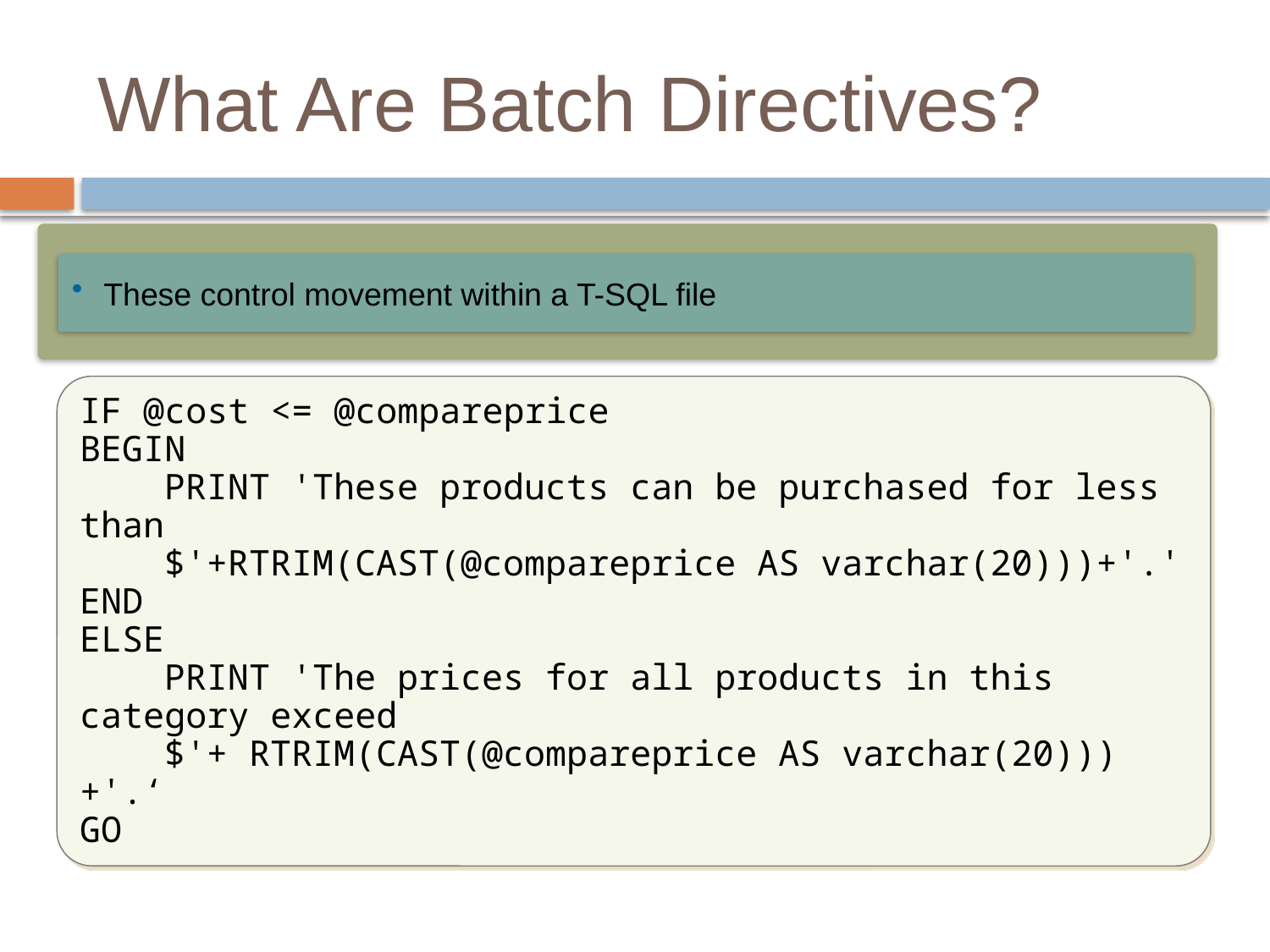

# What Are Batch Directives?

These control movement within a T-SQL file
IF @cost <= @compareprice
BEGIN
    PRINT 'These products can be purchased for less than
    $'+RTRIM(CAST(@compareprice AS varchar(20)))+'.'
END
ELSE
    PRINT 'The prices for all products in this category exceed
    $'+ RTRIM(CAST(@compareprice AS varchar(20)))+'.‘
GO